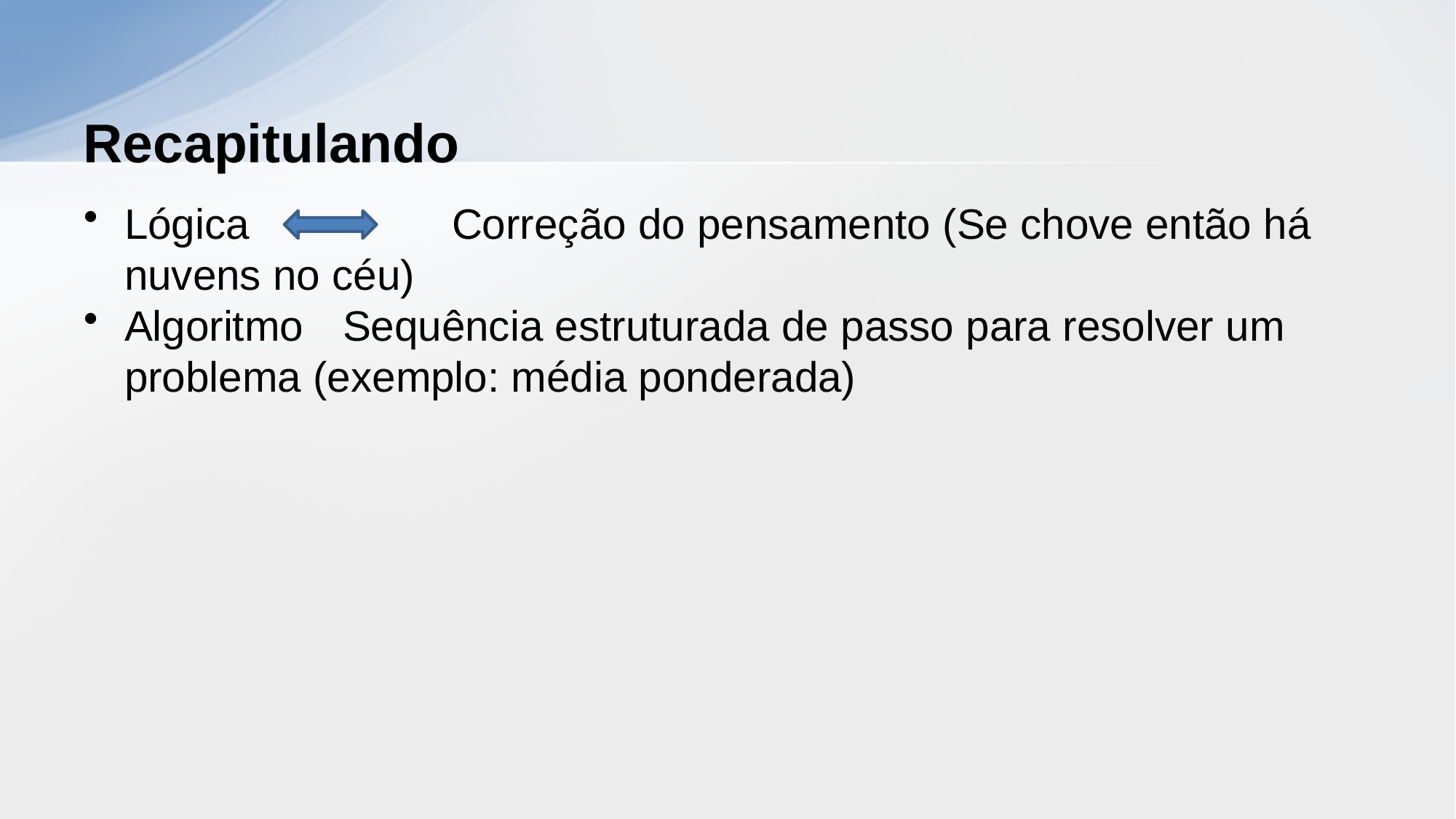

# Recapitulando
Lógica		Correção do pensamento (Se chove então há nuvens no céu)
Algoritmo	Sequência estruturada de passo para resolver um problema (exemplo: média ponderada)